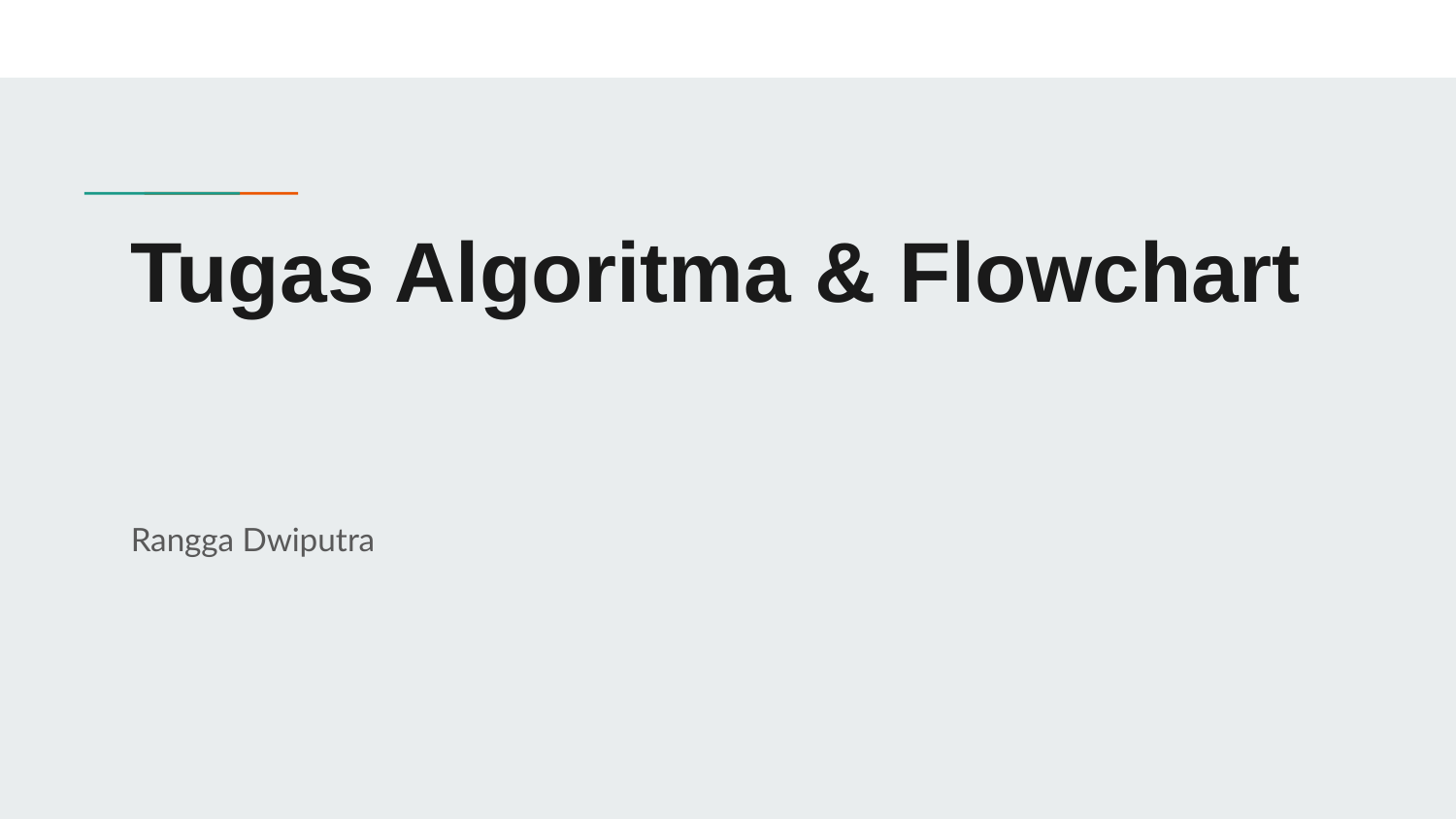

# Tugas Algoritma & Flowchart
Rangga Dwiputra